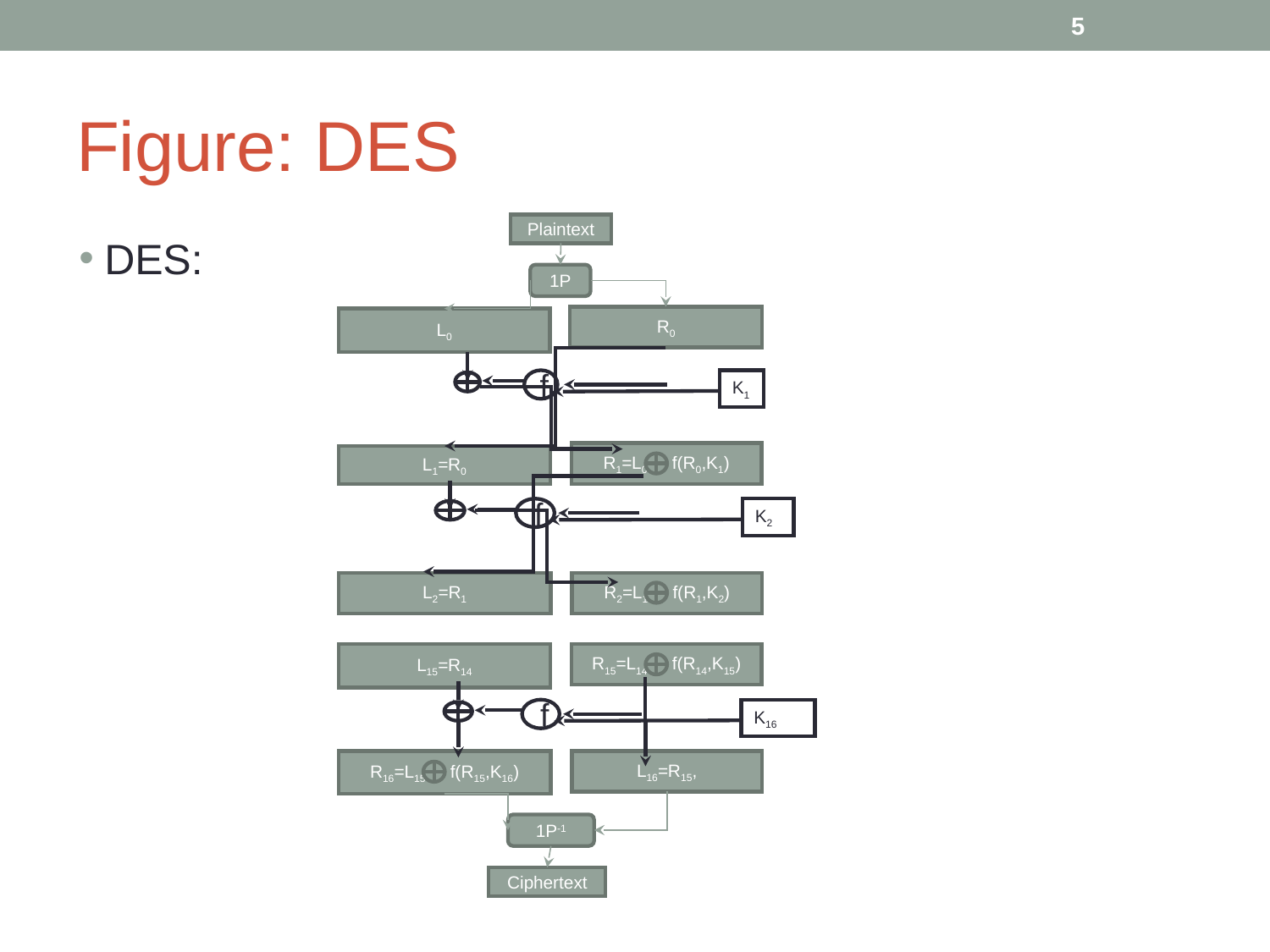

5
# Figure: DES
Plaintext
1P
R0
L0
K1

f
R1=L0         f(R0,K1)
L1=R0

K2

f
L2=R1
R2=L1         f(R1,K2)

L15=R14
R15=L14         f(R14,K15)

K16

f
R16=L15         f(R15,K16)
L16=R15,

1P-1
Ciphertext
DES: